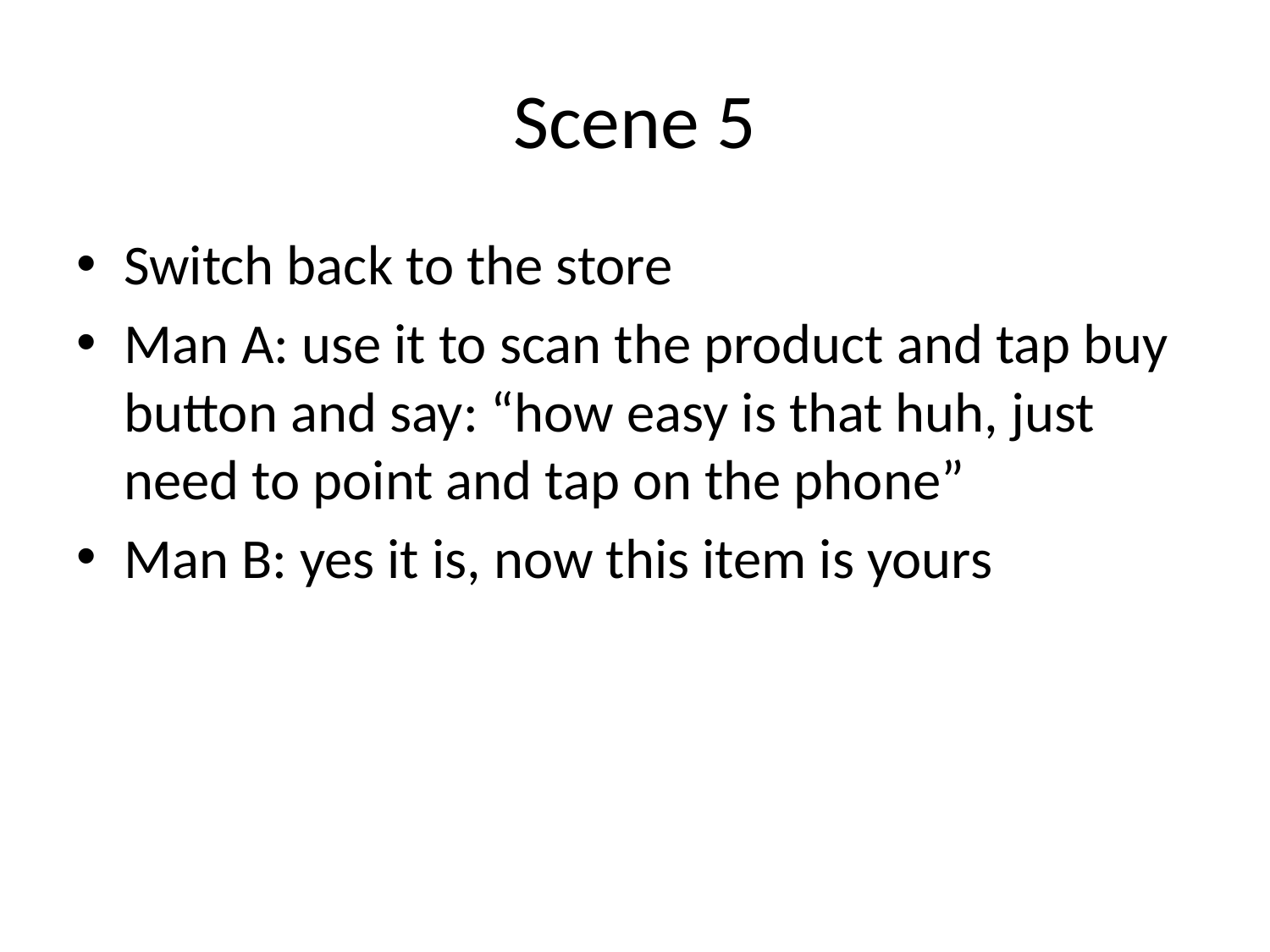

# Scene 5
Switch back to the store
Man A: use it to scan the product and tap buy button and say: “how easy is that huh, just need to point and tap on the phone”
Man B: yes it is, now this item is yours